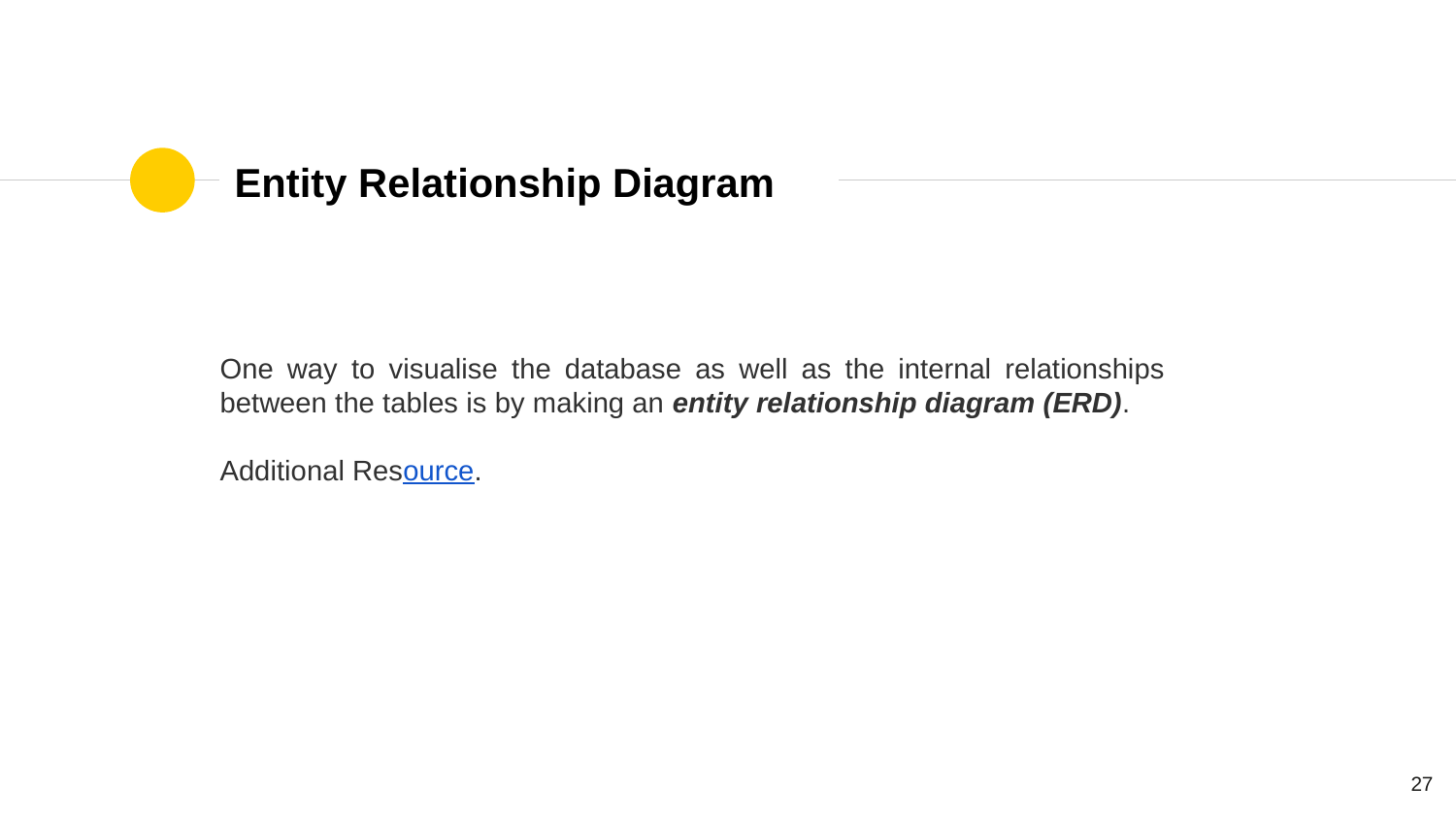

# Entity Relationship Diagram
One way to visualise the database as well as the internal relationships between the tables is by making an entity relationship diagram (ERD).

Additional Resource.
27